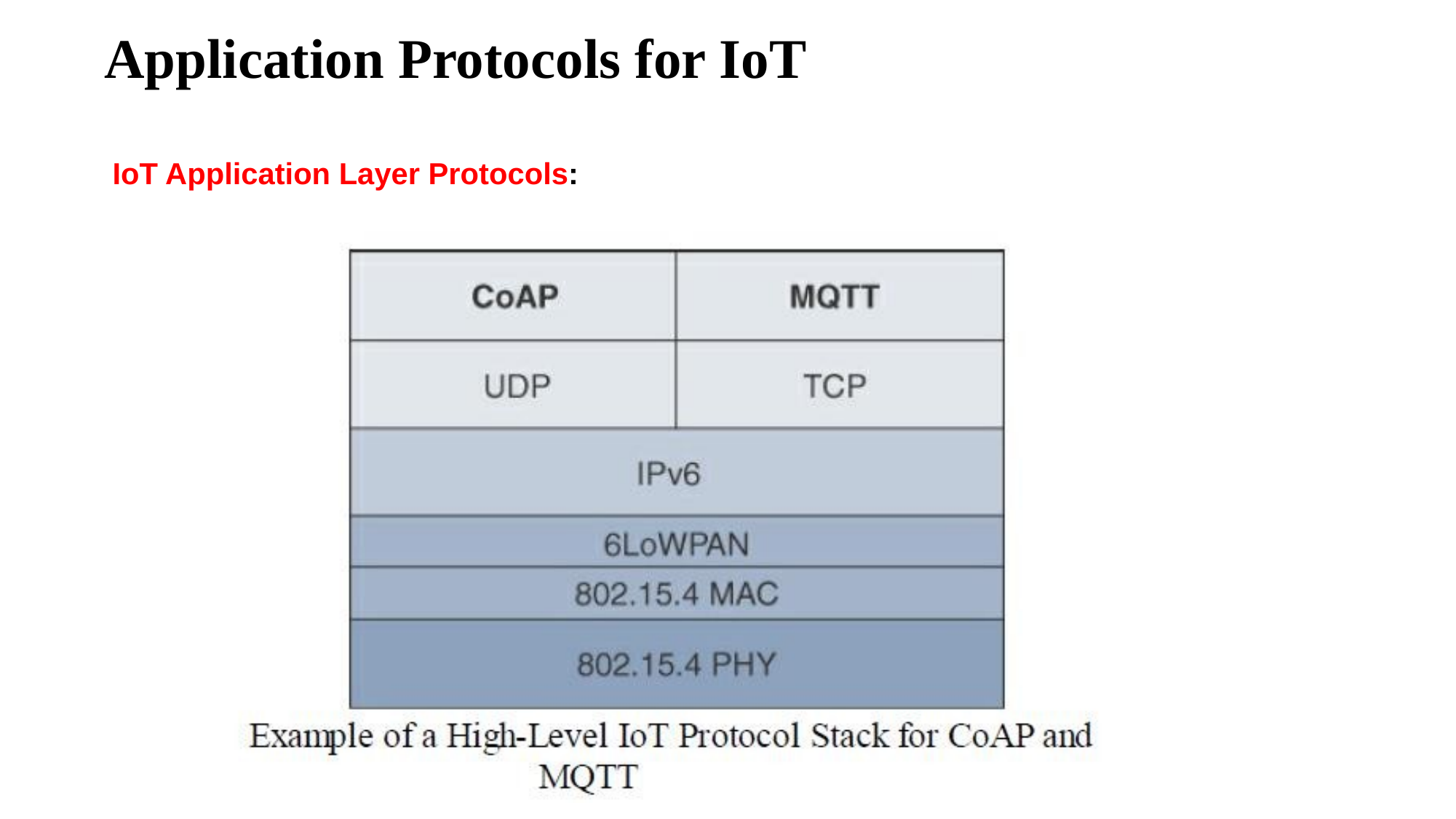

# Application Protocols for IoT

IoT Application Layer Protocols: